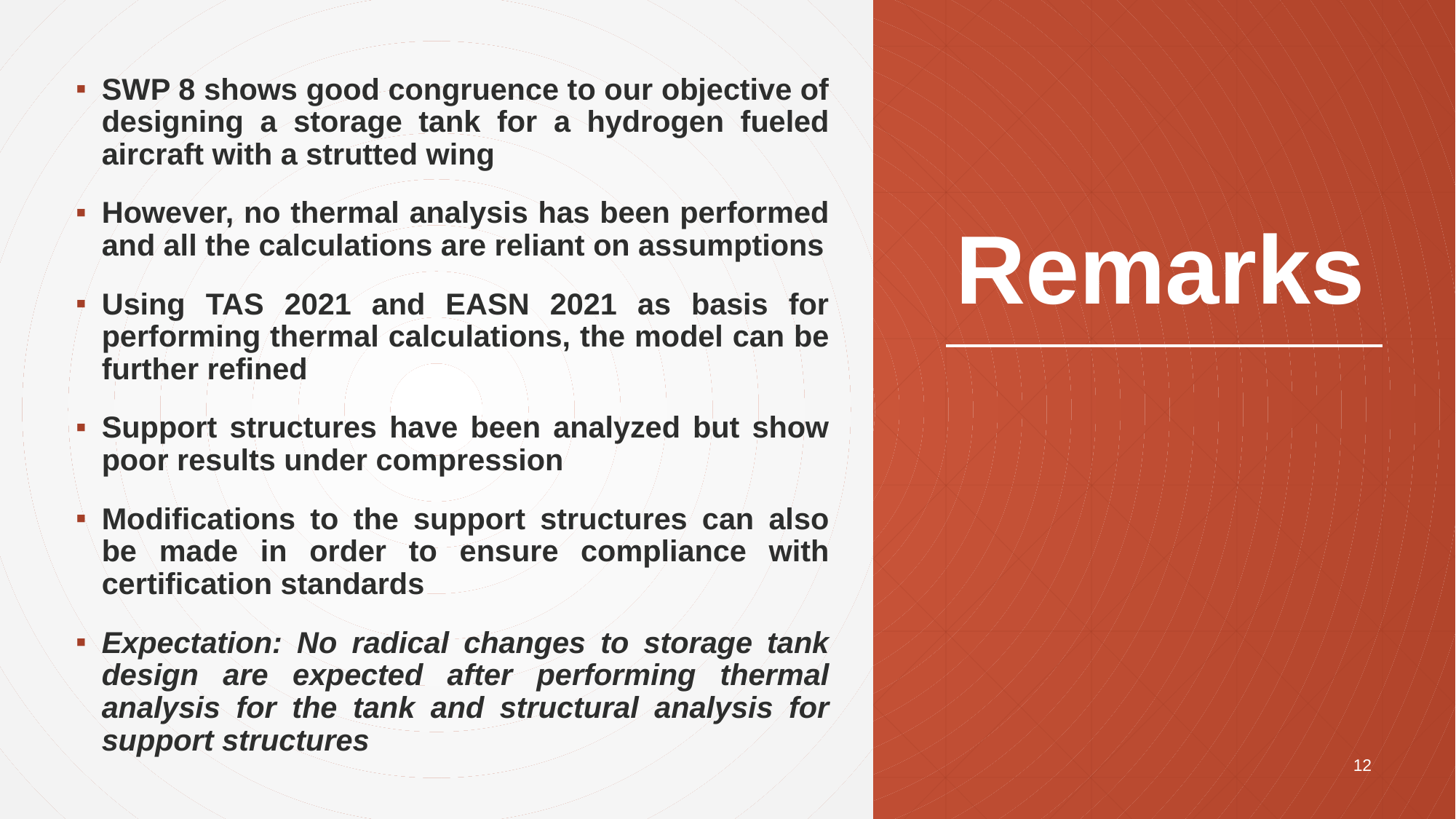

SWP 8 shows good congruence to our objective of designing a storage tank for a hydrogen fueled aircraft with a strutted wing
However, no thermal analysis has been performed and all the calculations are reliant on assumptions
Using TAS 2021 and EASN 2021 as basis for performing thermal calculations, the model can be further refined
Support structures have been analyzed but show poor results under compression
Modifications to the support structures can also be made in order to ensure compliance with certification standards
Expectation: No radical changes to storage tank design are expected after performing thermal analysis for the tank and structural analysis for support structures
# Remarks

12